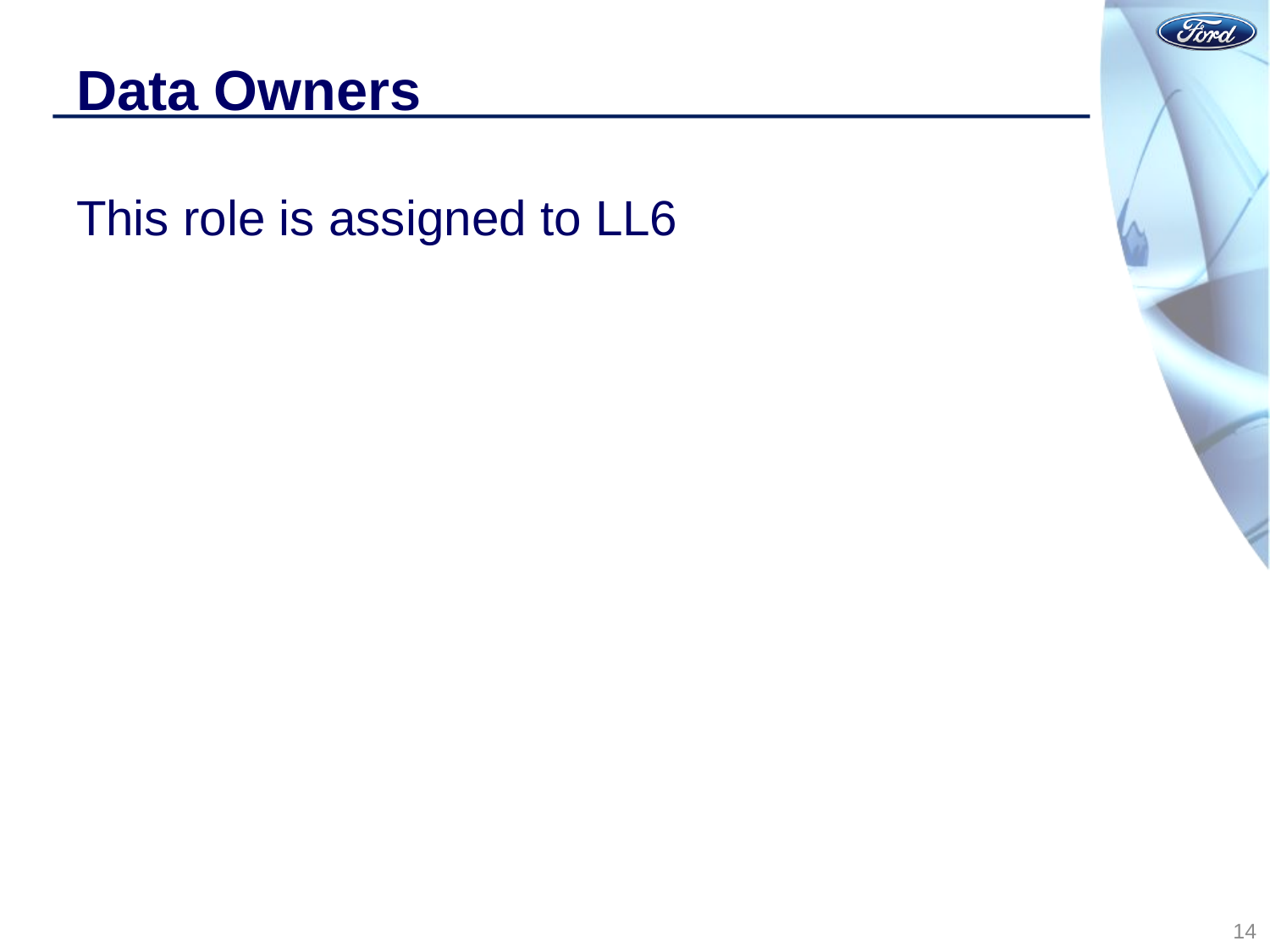

# Data Owners
This role is assigned to LL6
14